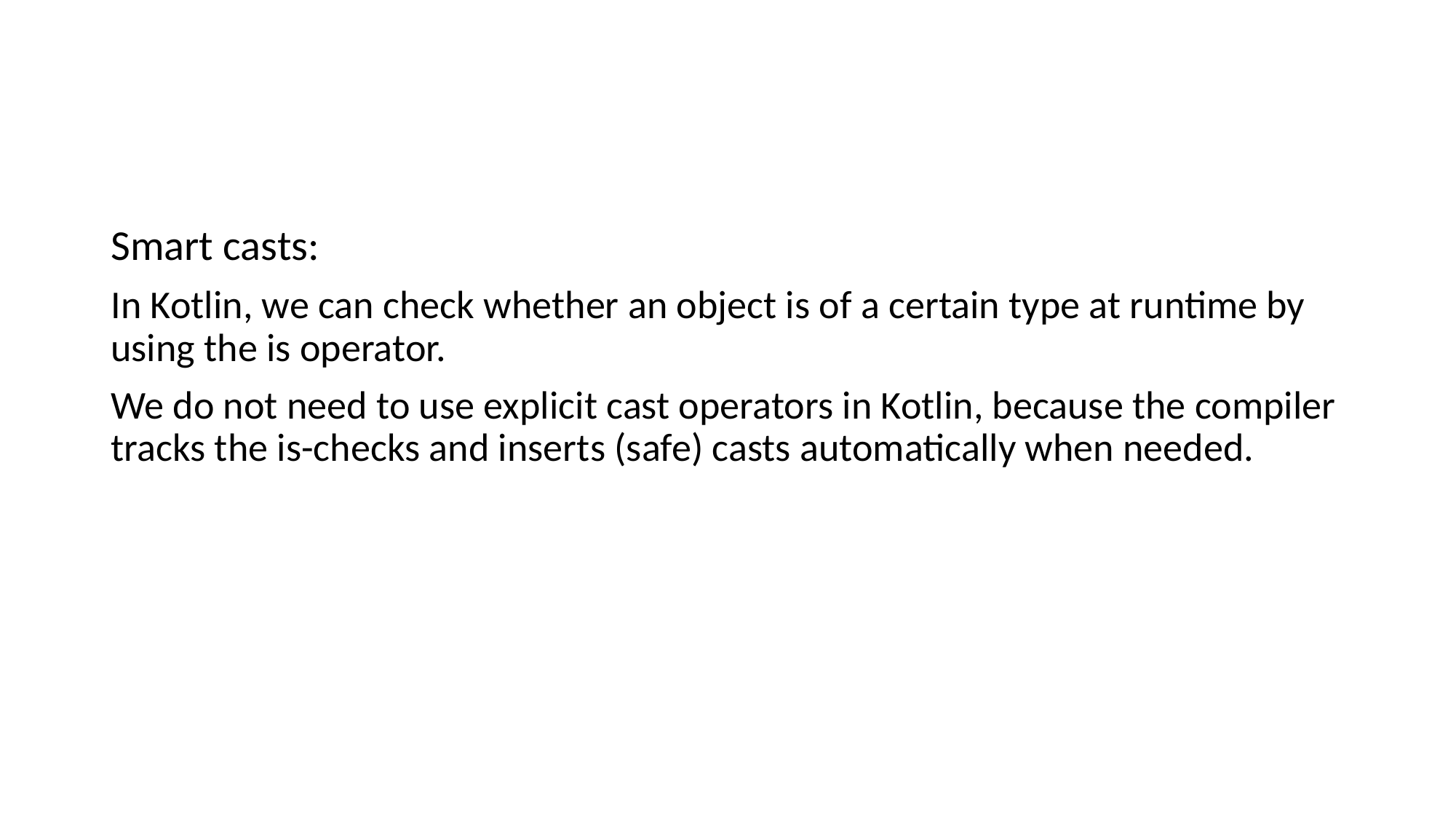

Smart casts:
In Kotlin, we can check whether an object is of a certain type at runtime by using the is operator.
We do not need to use explicit cast operators in Kotlin, because the compiler tracks the is-checks and inserts (safe) casts automatically when needed.